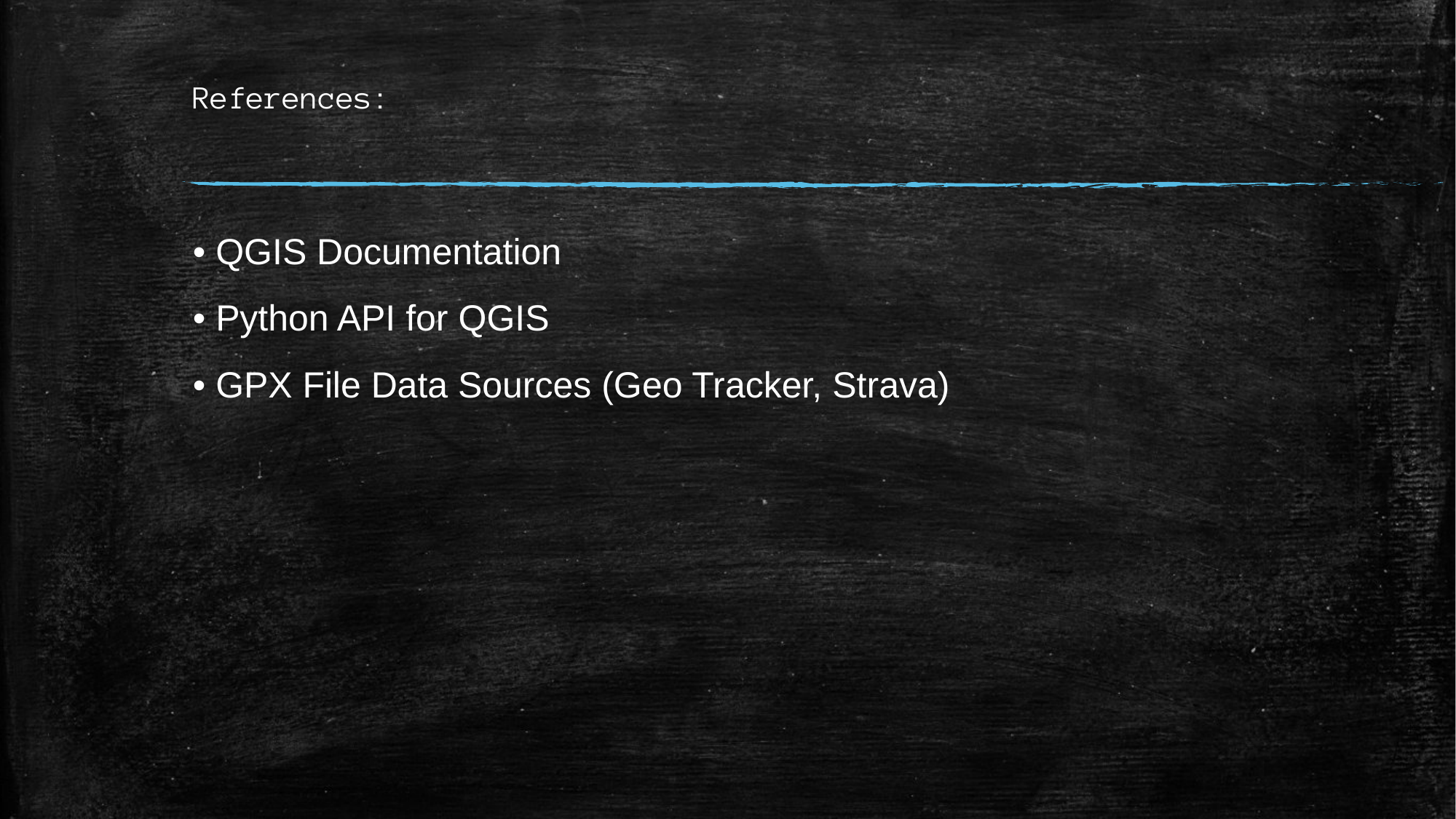

# References:
• QGIS Documentation
• Python API for QGIS
• GPX File Data Sources (Geo Tracker, Strava)